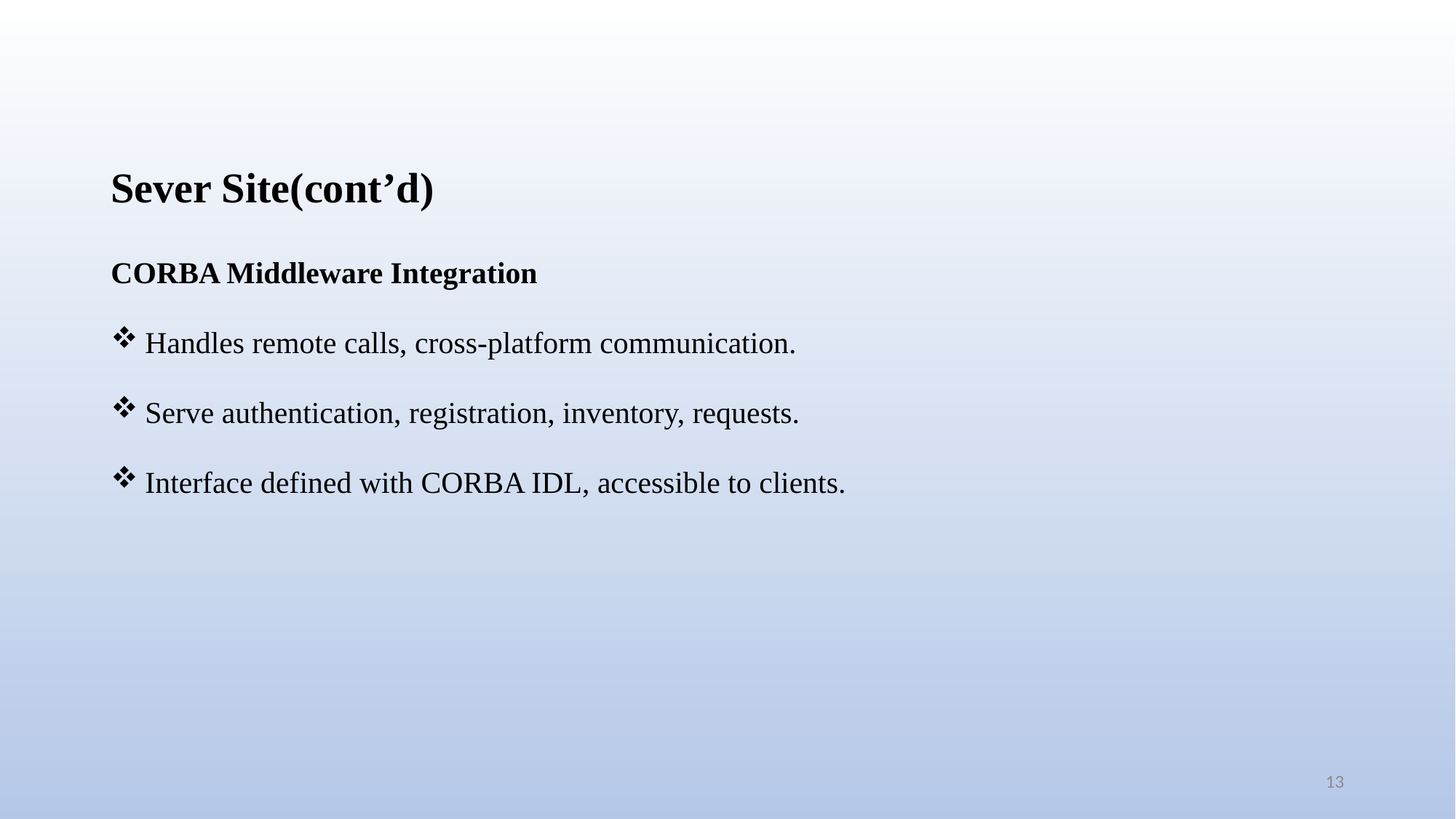

# Sever Site(cont’d)
CORBA Middleware Integration
Handles remote calls, cross-platform communication.
Serve authentication, registration, inventory, requests.
Interface defined with CORBA IDL, accessible to clients.

13